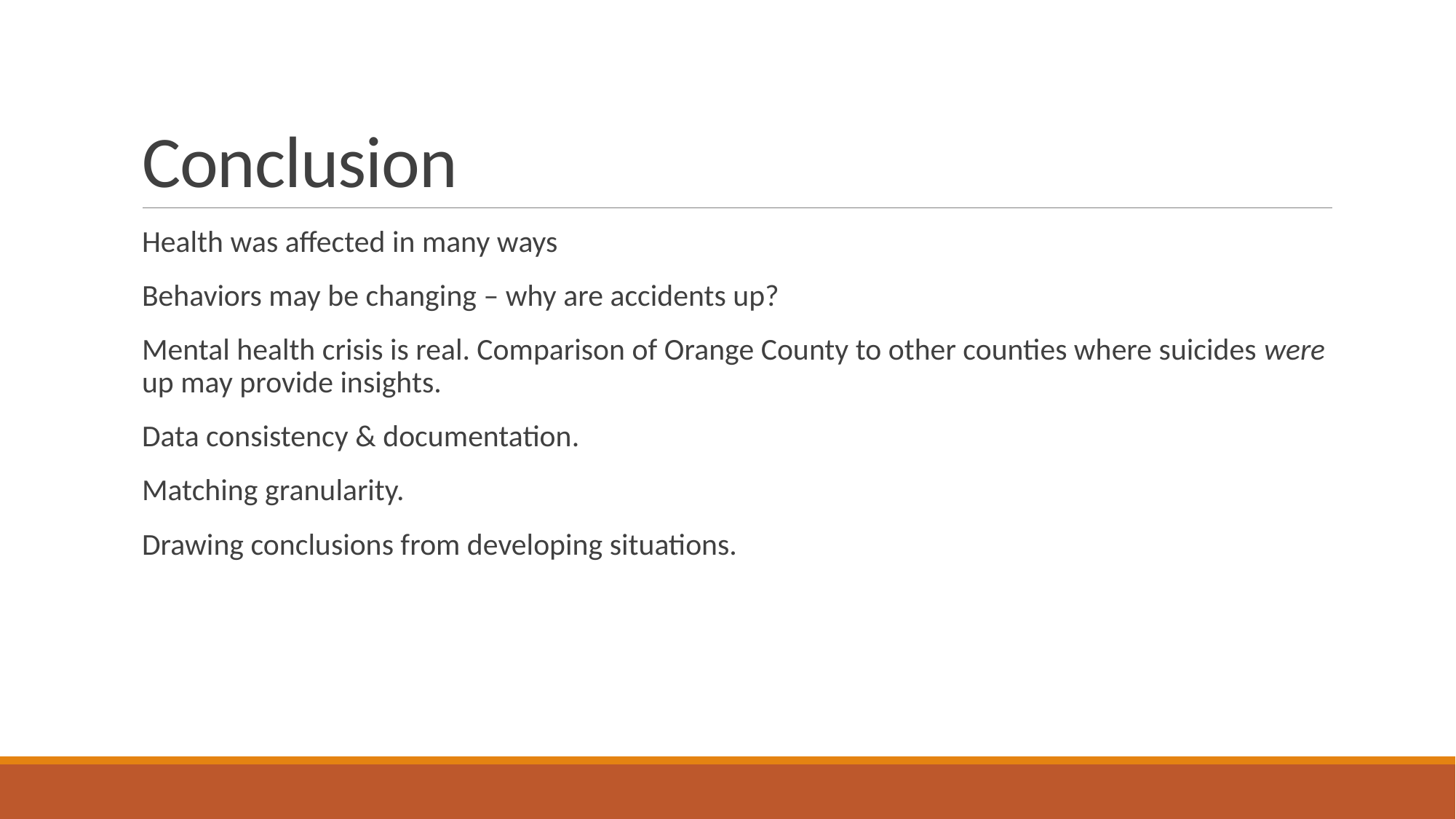

# Conclusion
Health was affected in many ways
Behaviors may be changing – why are accidents up?
Mental health crisis is real. Comparison of Orange County to other counties where suicides were up may provide insights.
Data consistency & documentation.
Matching granularity.
Drawing conclusions from developing situations.